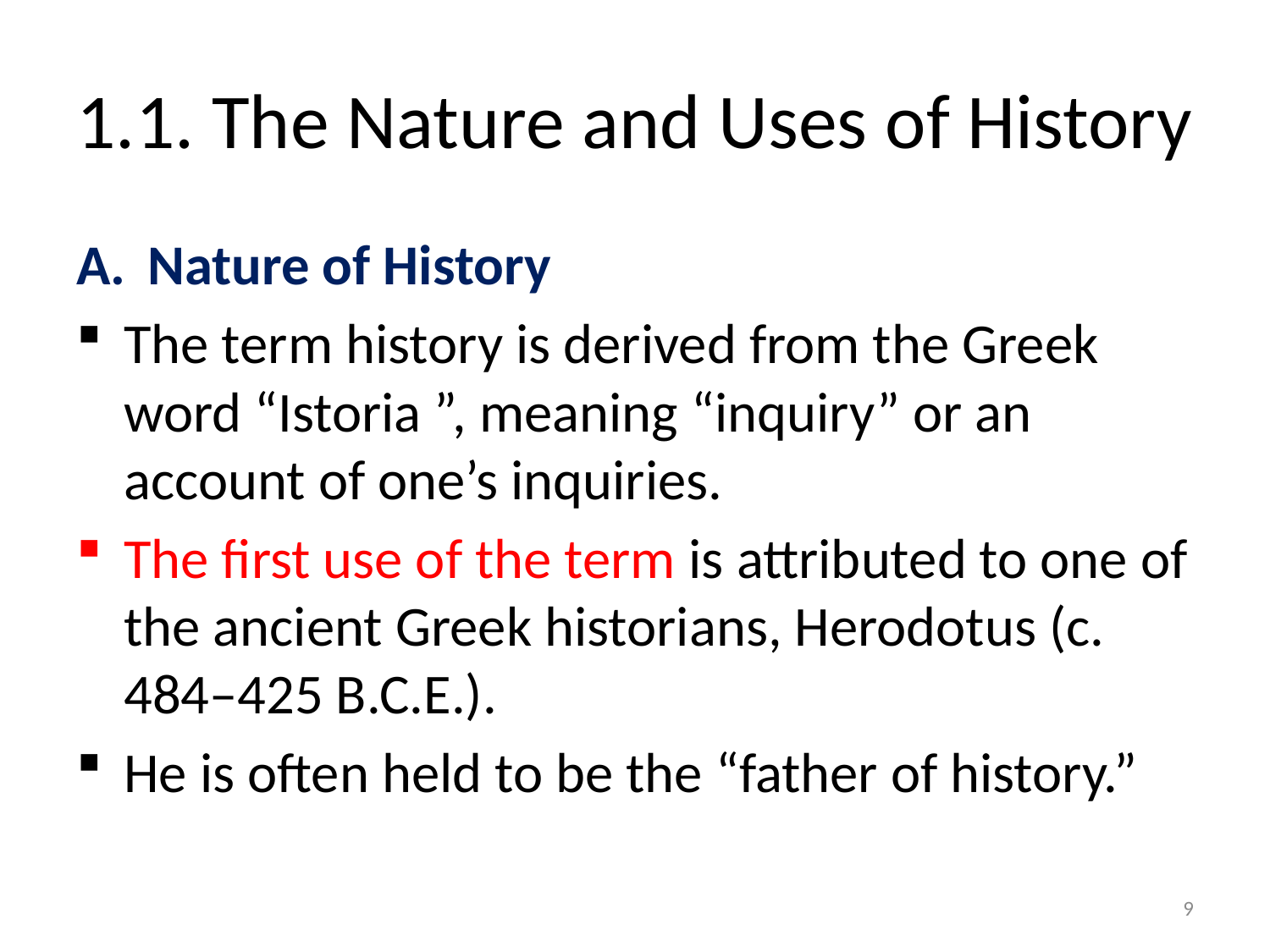

# 1.1. The Nature and Uses of History
Nature of History
The term history is derived from the Greek word “Istoria ”, meaning “inquiry” or an account of one’s inquiries.
The first use of the term is attributed to one of the ancient Greek historians, Herodotus (c. 484–425 B.C.E.).
He is often held to be the “father of history.”
9